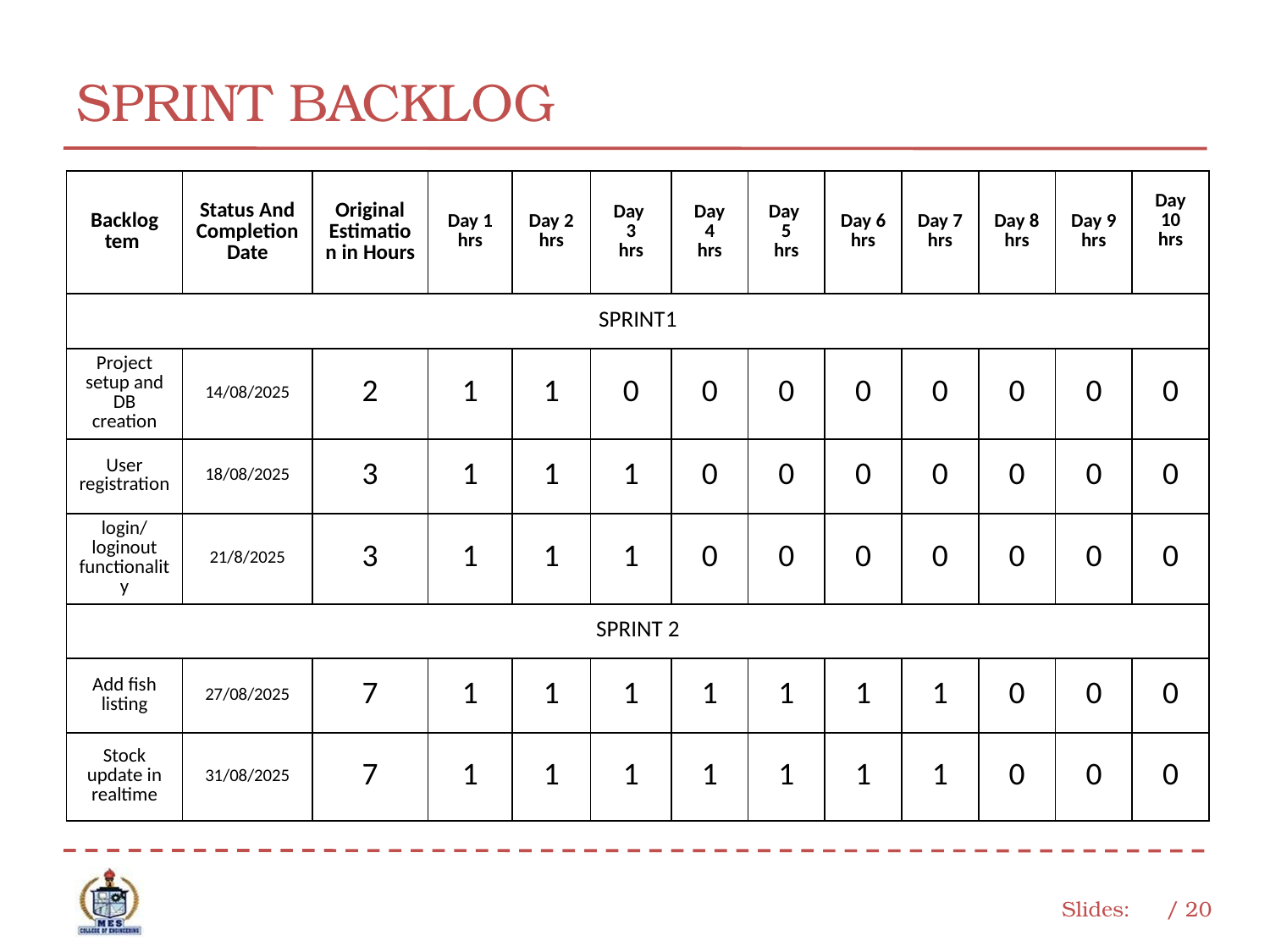

# SPRINT BACKLOG
| Backlog tem | Status And Completion Date | Original Estimation in Hours | Day 1 hrs | Day 2 hrs | Day 3 hrs | Day 4 hrs | Day 5 hrs | Day 6 hrs | Day 7 hrs | Day 8 hrs | Day 9 hrs | Day 10 hrs |
| --- | --- | --- | --- | --- | --- | --- | --- | --- | --- | --- | --- | --- |
| SPRINT1 |  |  |  |  |  |  |  |  |  |  |  |  |
| Project setup and DB creation | 14/08/2025 | 2 | 1 | 1 | 0 | 0 | 0 | 0 | 0 | 0 | 0 | 0 |
| User registration | 18/08/2025 | 3 | 1 | 1 | 1 | 0 | 0 | 0 | 0 | 0 | 0 | 0 |
| login/loginout functionality | 21/8/2025 | 3 | 1 | 1 | 1 | 0 | 0 | 0 | 0 | 0 | 0 | 0 |
| SPRINT 2 |  |  |  |  |  |  |  |  |  |  |  |  |
| Add fish listing | 27/08/2025 | 7 | 1 | 1 | 1 | 1 | 1 | 1 | 1 | 0 | 0 | 0 |
| Stock update in realtime | 31/08/2025 | 7 | 1 | 1 | 1 | 1 | 1 | 1 | 1 | 0 | 0 | 0 |